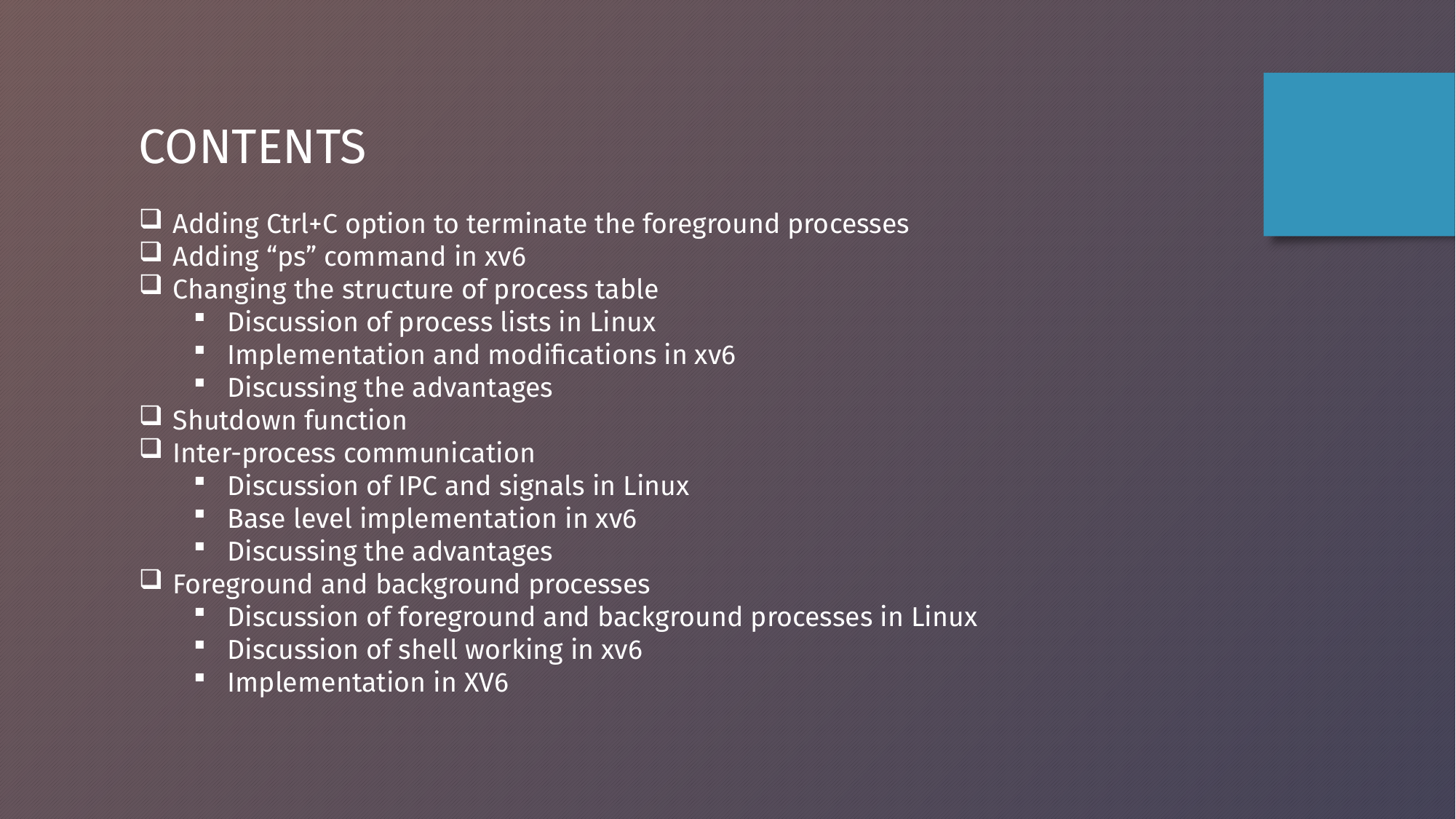

CONTENTS

Adding Ctrl+C option to terminate the foreground processes
Adding “ps” command in xv6
Changing the structure of process table
Discussion of process lists in Linux
Implementation and modifications in xv6
Discussing the advantages
Shutdown function
Inter-process communication
Discussion of IPC and signals in Linux
Base level implementation in xv6
Discussing the advantages
Foreground and background processes
Discussion of foreground and background processes in Linux
Discussion of shell working in xv6
Implementation in XV6